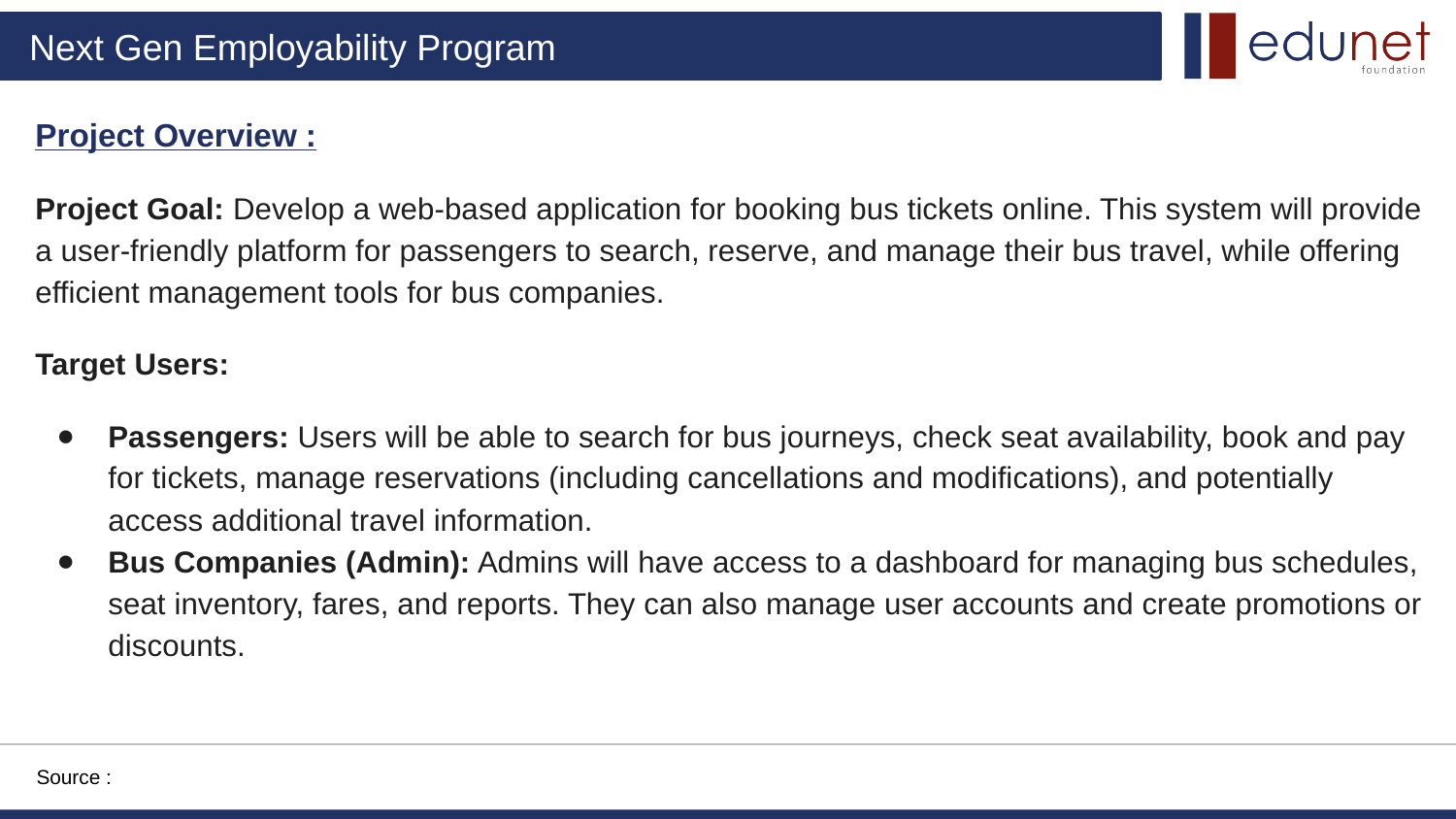

# Project Overview :
Project Goal: Develop a web-based application for booking bus tickets online. This system will provide a user-friendly platform for passengers to search, reserve, and manage their bus travel, while offering efficient management tools for bus companies.
Target Users:
Passengers: Users will be able to search for bus journeys, check seat availability, book and pay for tickets, manage reservations (including cancellations and modifications), and potentially access additional travel information.
Bus Companies (Admin): Admins will have access to a dashboard for managing bus schedules, seat inventory, fares, and reports. They can also manage user accounts and create promotions or discounts.

Source :